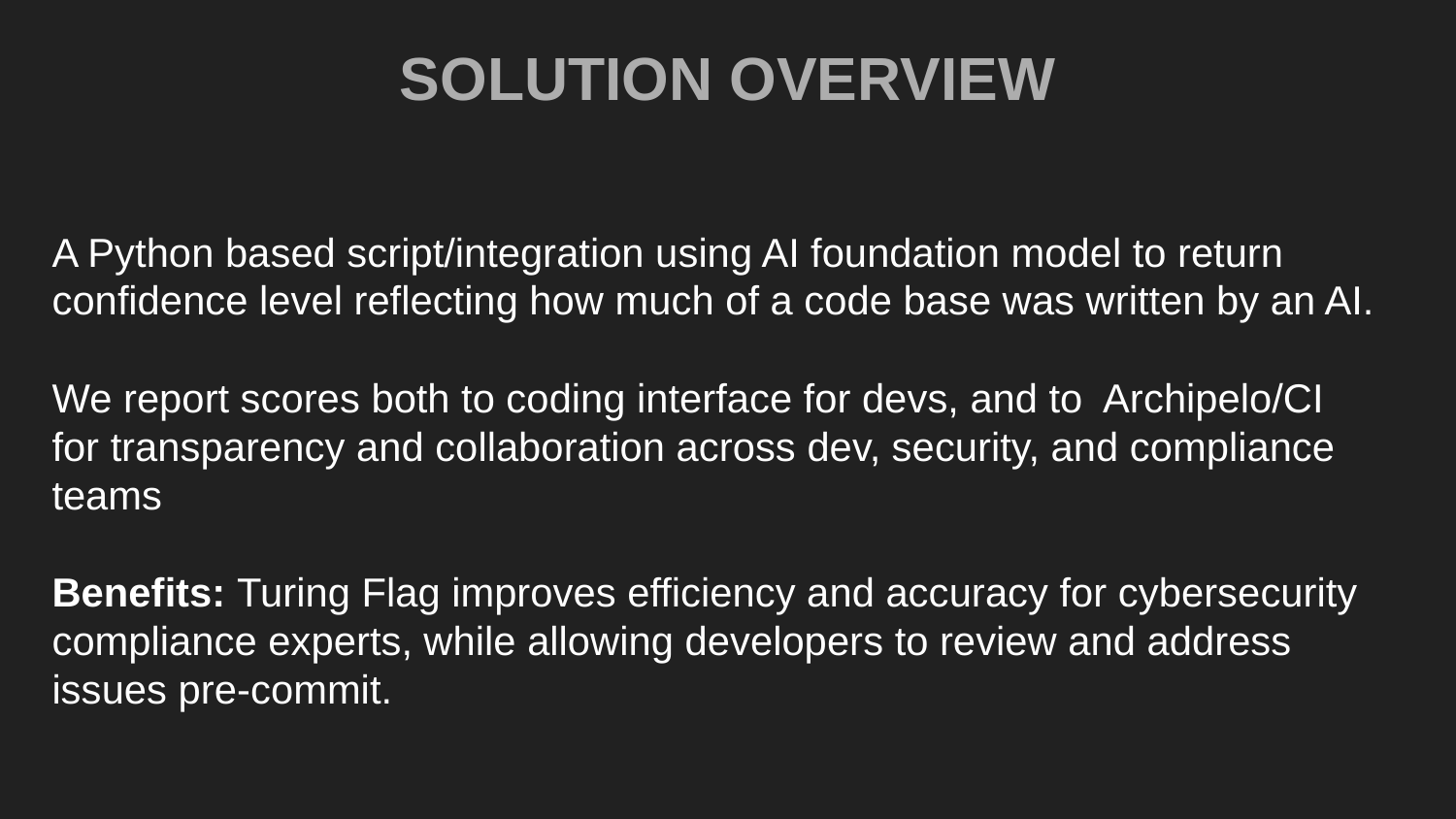

SOLUTION OVERVIEW

# A Python based script/integration using AI foundation model to return confidence level reflecting how much of a code base was written by an AI.

We report scores both to coding interface for devs, and to  Archipelo/CI for transparency and collaboration across dev, security, and compliance teams

Benefits: Turing Flag improves efficiency and accuracy for cybersecurity compliance experts, while allowing developers to review and address issues pre-commit.